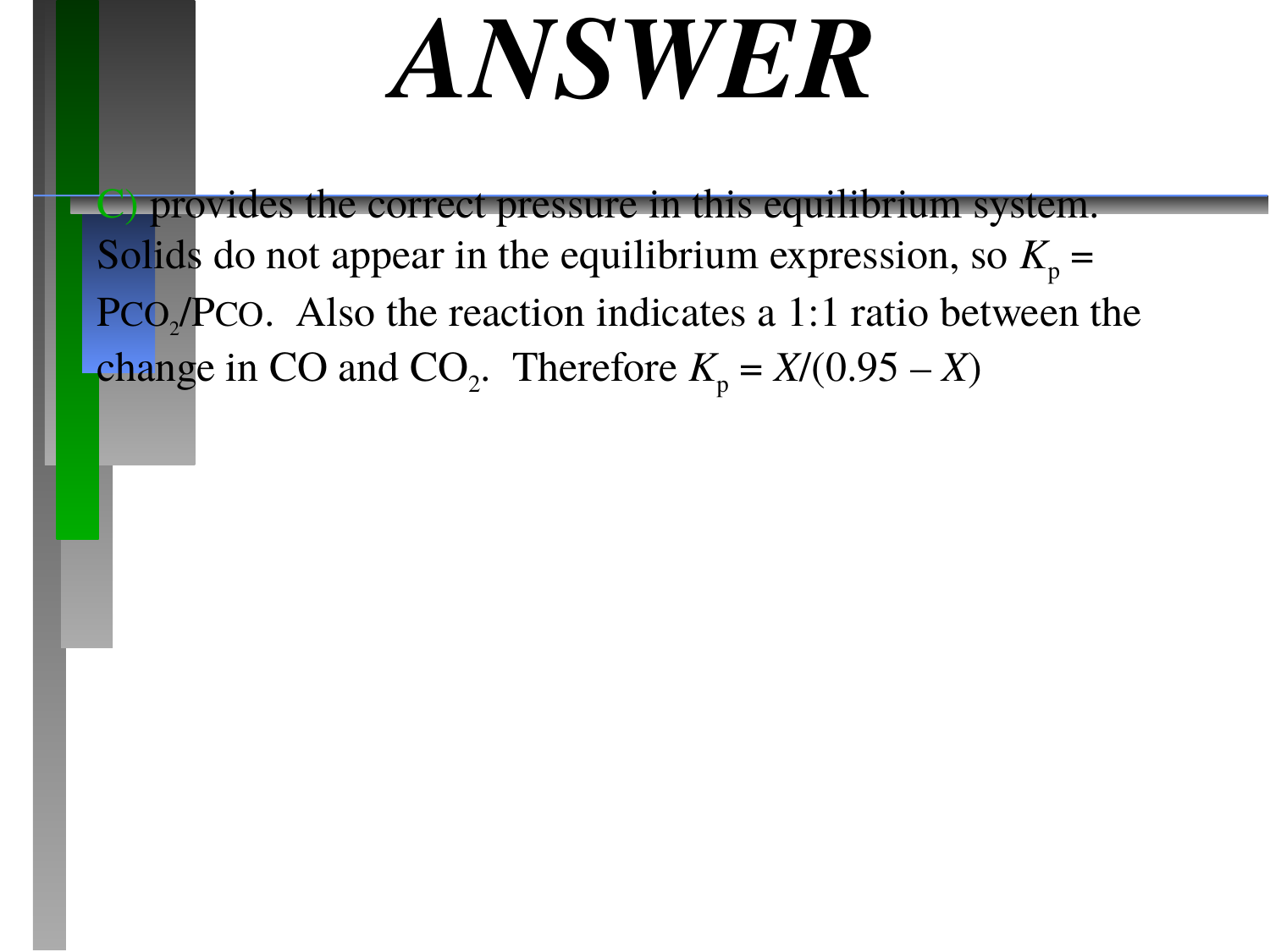

# ANSWER
C) provides the correct pressure in this equilibrium system.  Solids do not appear in the equilibrium expression, so Kp = PCO2/PCO.  Also the reaction indicates a 1:1 ratio between the change in CO and CO2.  Therefore Kp = X/(0.95 – X)